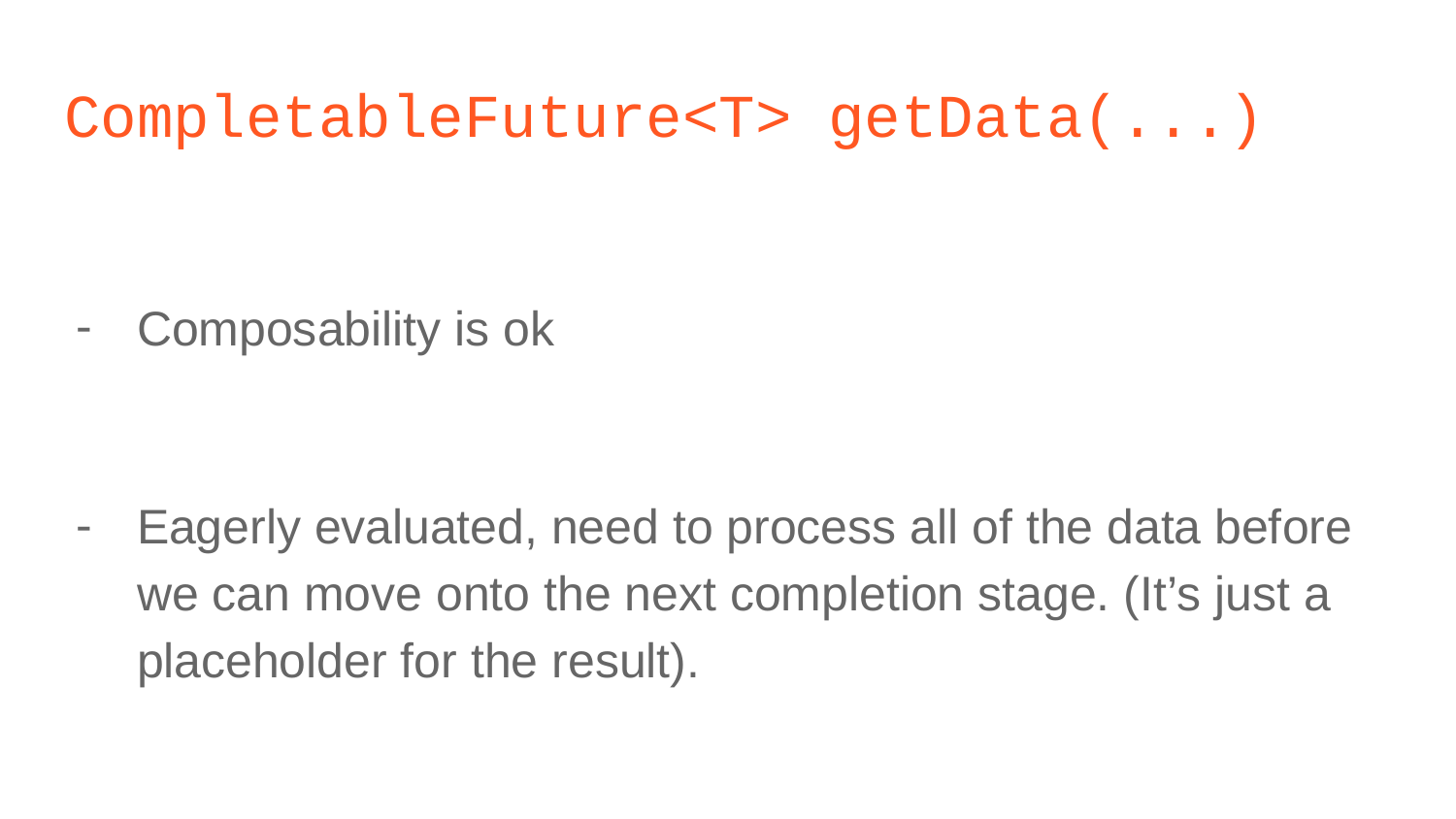

# CompletableFuture<T> getData(...)

Composability is ok

Eagerly evaluated, need to process all of the data before we can move onto the next completion stage. (It’s just a placeholder for the result).